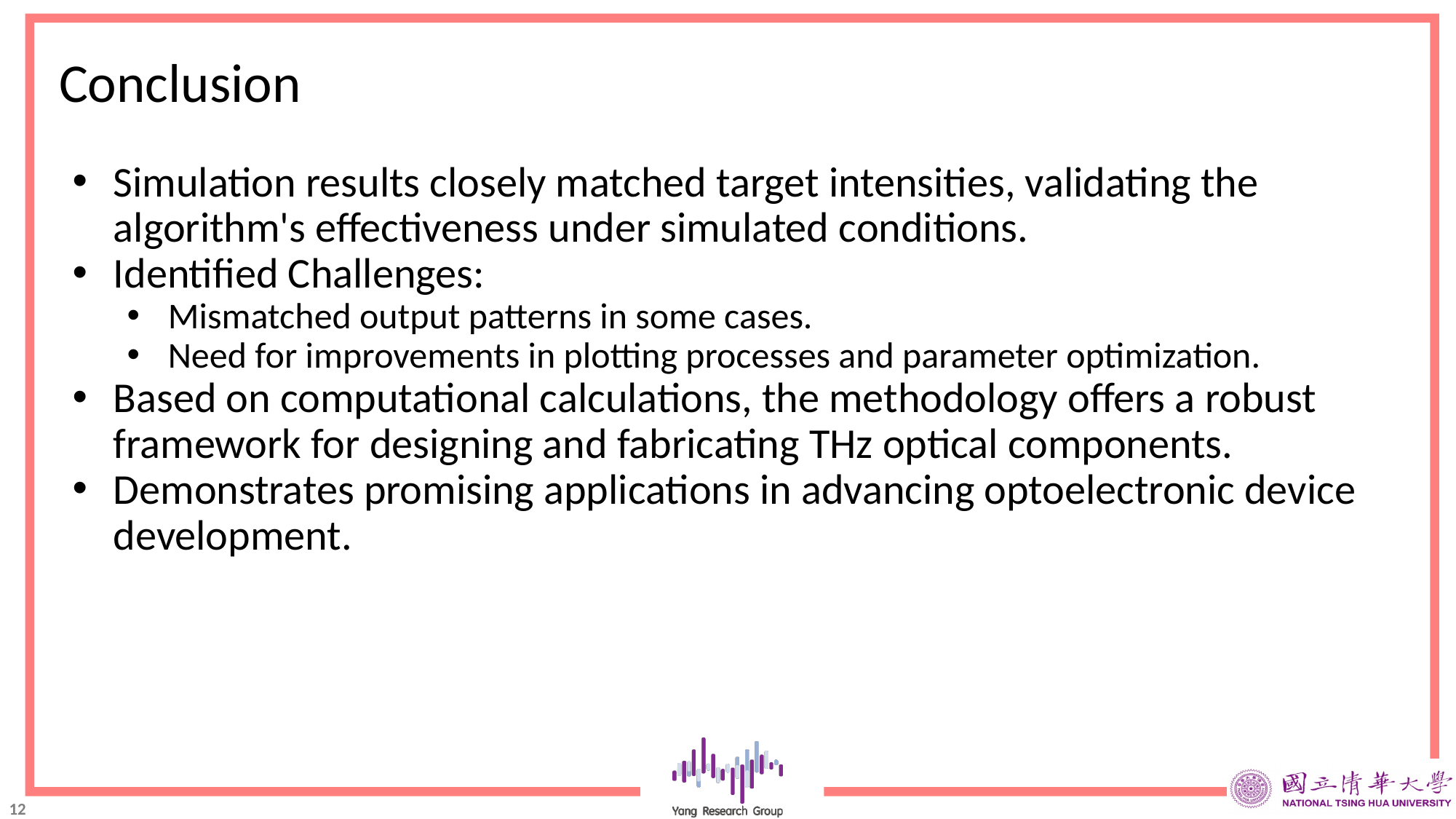

# Conclusion
Simulation results closely matched target intensities, validating the algorithm's effectiveness under simulated conditions.
Identified Challenges:
Mismatched output patterns in some cases.
Need for improvements in plotting processes and parameter optimization.
Based on computational calculations, the methodology offers a robust framework for designing and fabricating THz optical components.
Demonstrates promising applications in advancing optoelectronic device development.
12